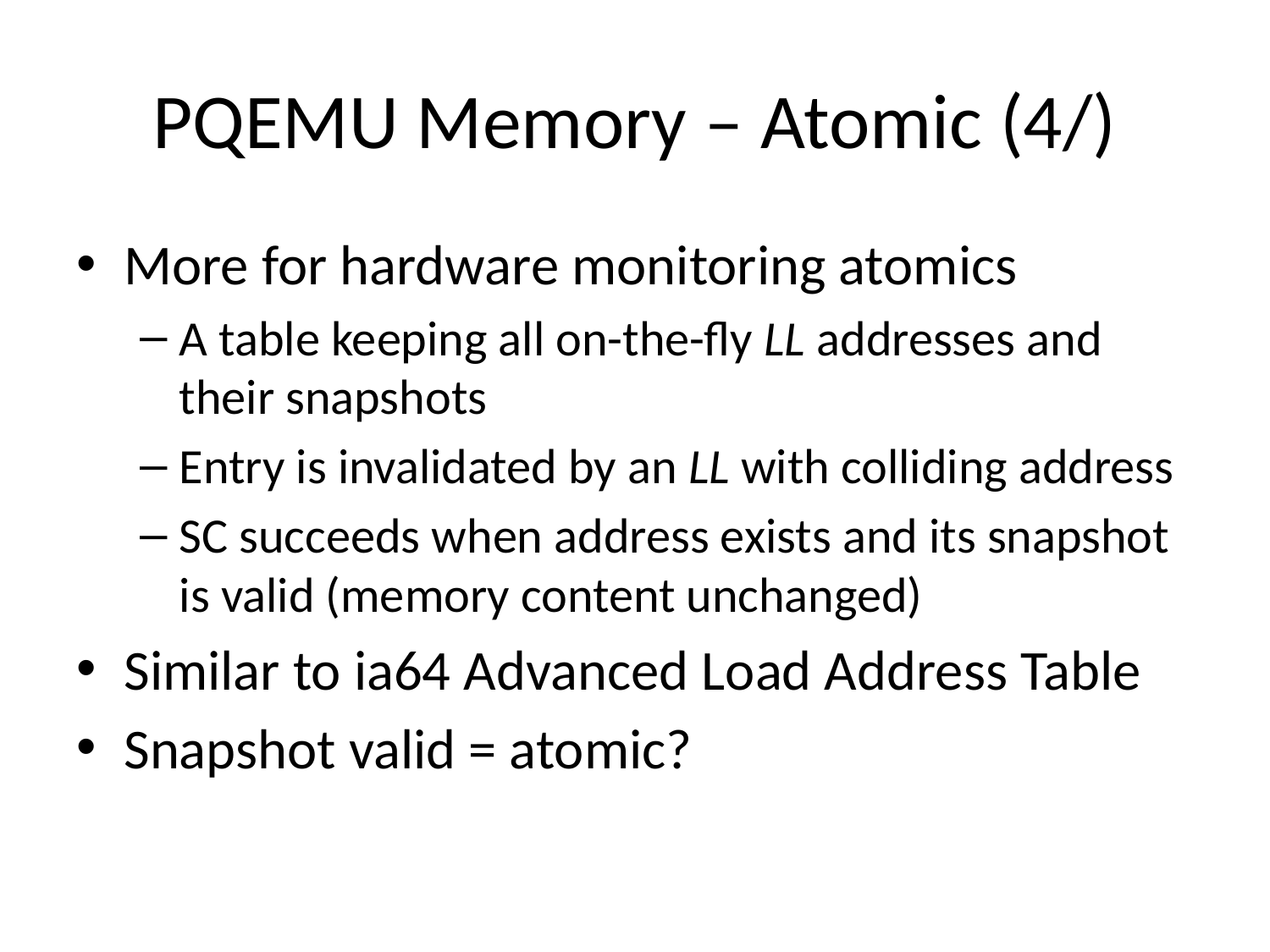

# PQEMU Memory – Atomic (4/)
More for hardware monitoring atomics
A table keeping all on-the-fly LL addresses and their snapshots
Entry is invalidated by an LL with colliding address
SC succeeds when address exists and its snapshot is valid (memory content unchanged)
Similar to ia64 Advanced Load Address Table
Snapshot valid = atomic?